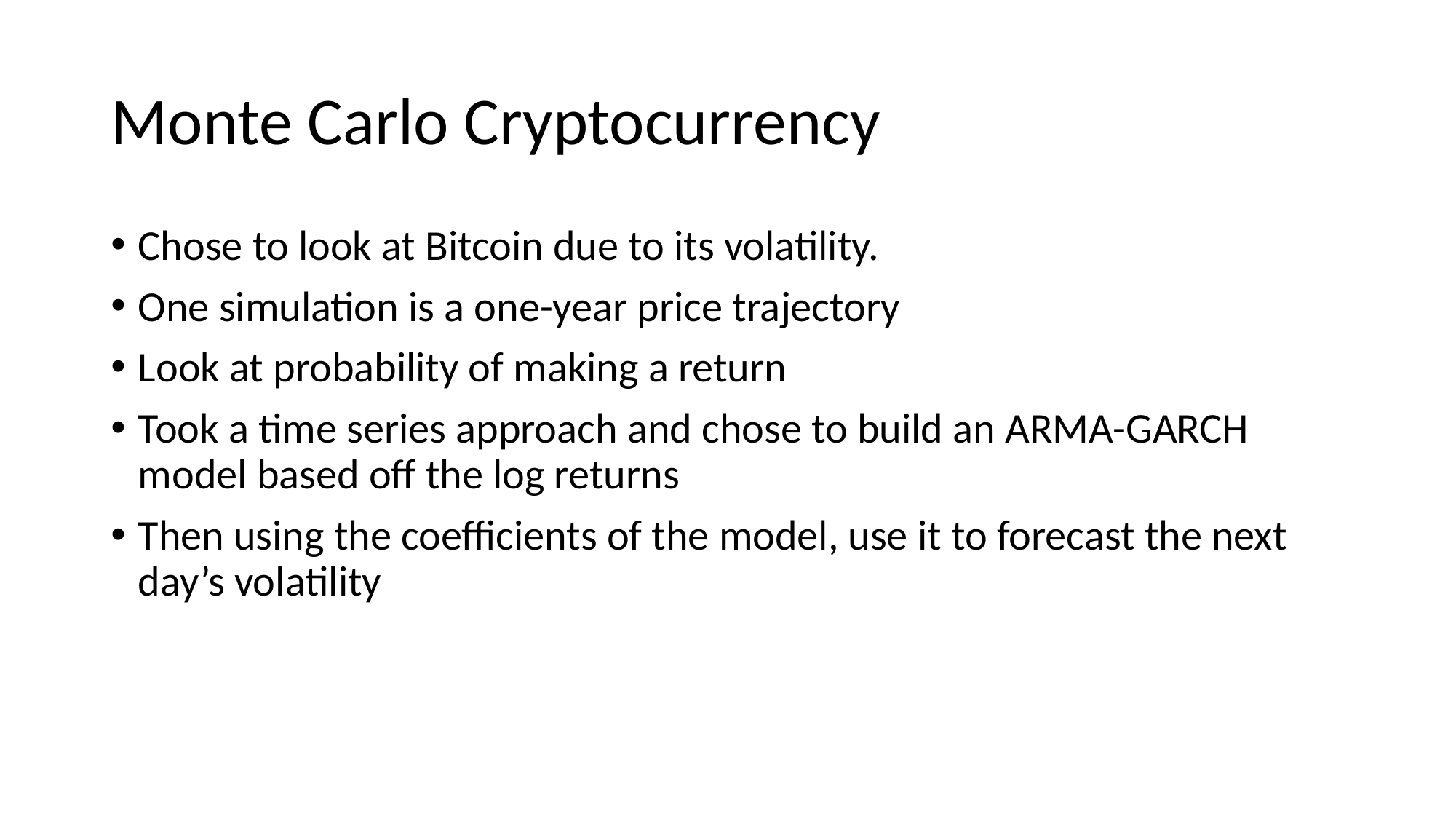

# Monte Carlo Cryptocurrency
Chose to look at Bitcoin due to its volatility.
One simulation is a one-year price trajectory
Look at probability of making a return
Took a time series approach and chose to build an ARMA-GARCH model based off the log returns
Then using the coefficients of the model, use it to forecast the next day’s volatility